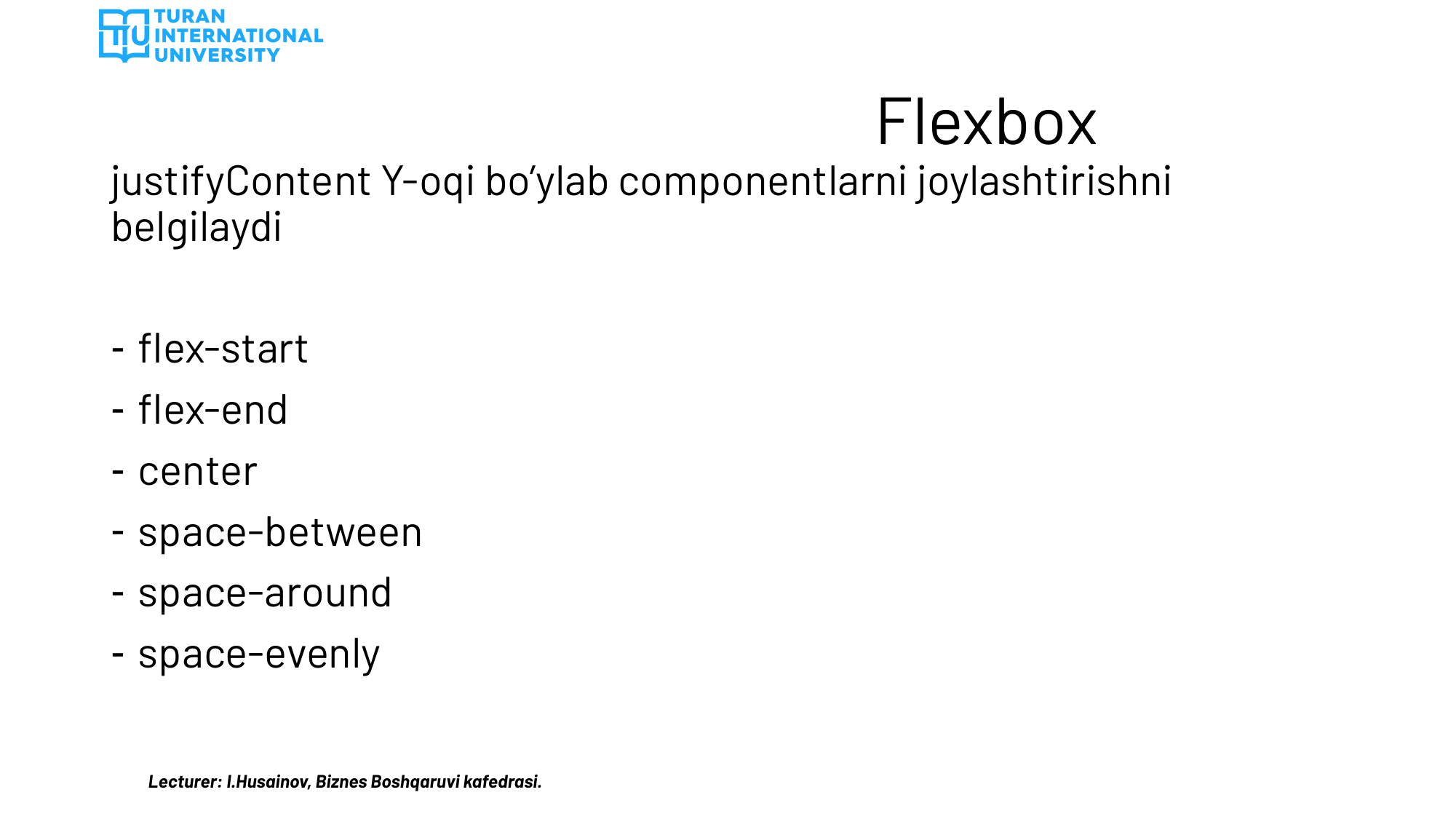

# Flexbox
justifyContent Y-oqi bo’ylab componentlarni joylashtirishni belgilaydi

flex-start
flex-end
center
space-between
space-around
space-evenly

Lecturer: I.Husainov, Biznes Boshqaruvi kafedrasi.